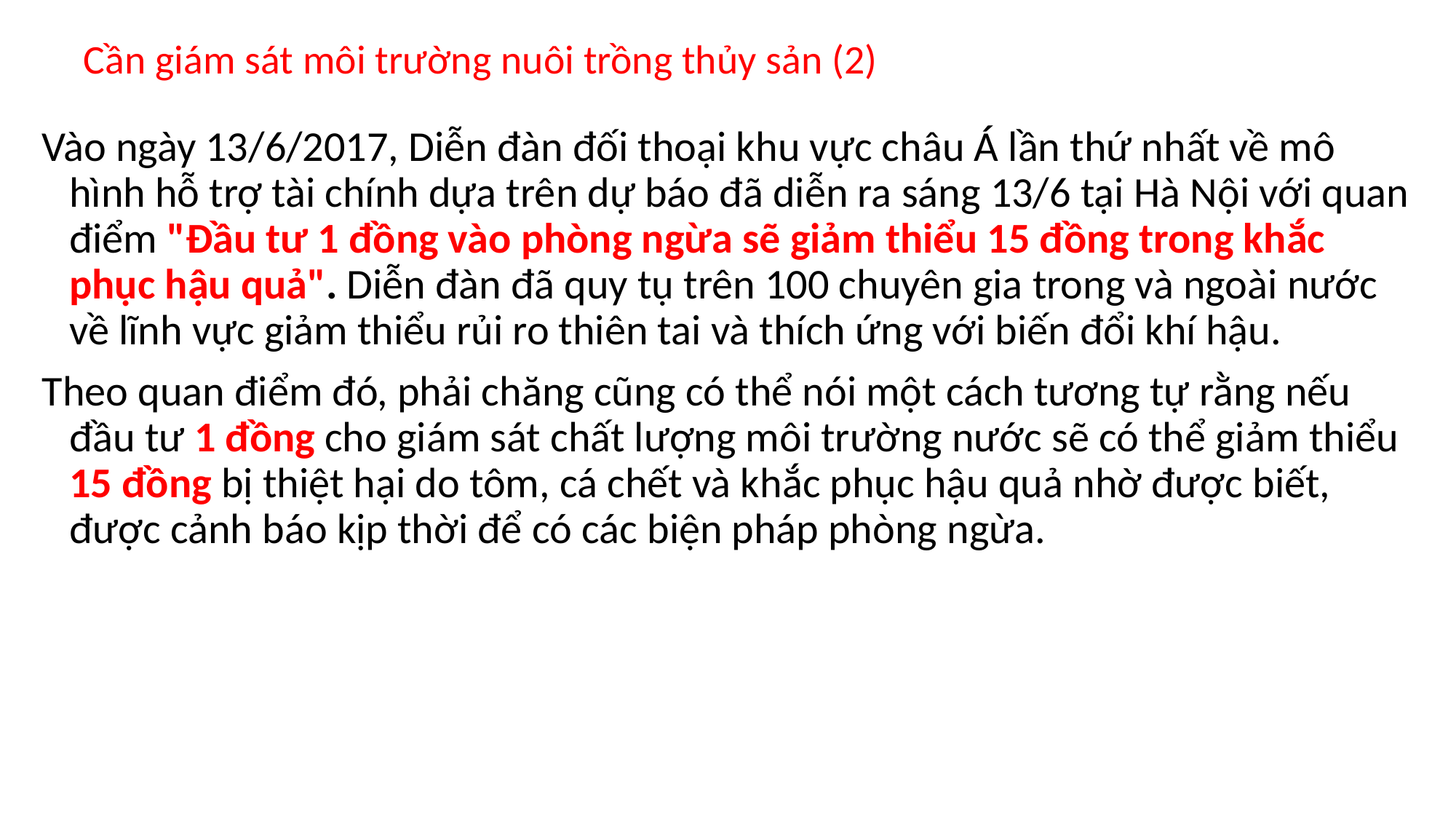

# Cần giám sát môi trường nuôi trồng thủy sản (2)
Vào ngày 13/6/2017, Diễn đàn đối thoại khu vực châu Á lần thứ nhất về mô hình hỗ trợ tài chính dựa trên dự báo đã diễn ra sáng 13/6 tại Hà Nội với quan điểm "Đầu tư 1 đồng vào phòng ngừa sẽ giảm thiểu 15 đồng trong khắc phục hậu quả". Diễn đàn đã quy tụ trên 100 chuyên gia trong và ngoài nước về lĩnh vực giảm thiểu rủi ro thiên tai và thích ứng với biến đổi khí hậu.
Theo quan điểm đó, phải chăng cũng có thể nói một cách tương tự rằng nếu đầu tư 1 đồng cho giám sát chất lượng môi trường nước sẽ có thể giảm thiểu 15 đồng bị thiệt hại do tôm, cá chết và khắc phục hậu quả nhờ được biết, được cảnh báo kịp thời để có các biện pháp phòng ngừa.